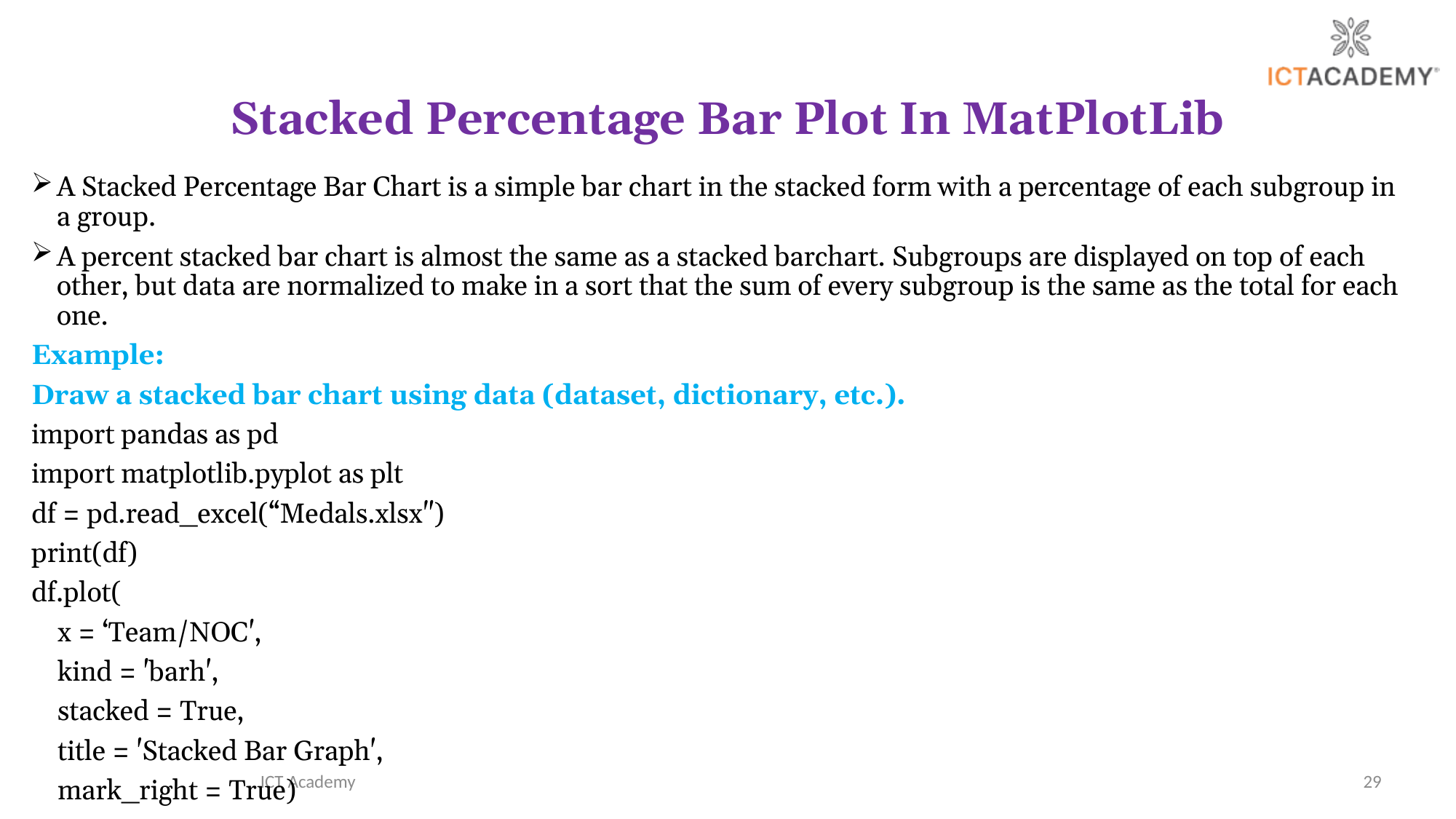

# Stacked Percentage Bar Plot In MatPlotLib
A Stacked Percentage Bar Chart is a simple bar chart in the stacked form with a percentage of each subgroup in a group.
A percent stacked bar chart is almost the same as a stacked barchart. Subgroups are displayed on top of each other, but data are normalized to make in a sort that the sum of every subgroup is the same as the total for each one.
Example:
Draw a stacked bar chart using data (dataset, dictionary, etc.).
import pandas as pd
import matplotlib.pyplot as plt
df = pd.read_excel(“Medals.xlsx")
print(df)
df.plot(
    x = ‘Team/NOC',
    kind = 'barh',
    stacked = True,
    title = 'Stacked Bar Graph',
    mark_right = True)
ICT Academy
29